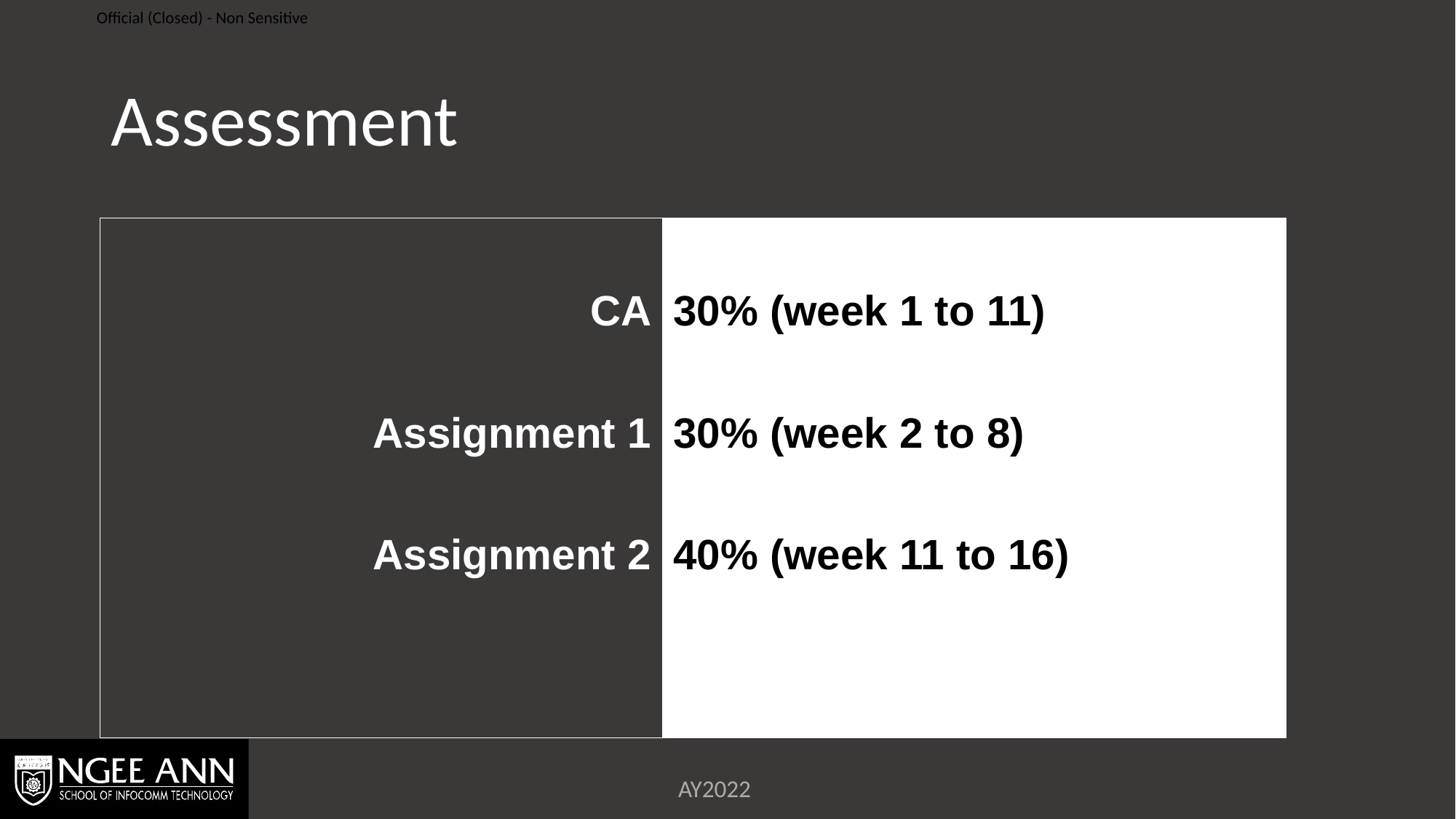

# Assessment

CA

Assignment 1

Assignment 2

30% (week 1 to 11)

30% (week 2 to 8)

40% (week 11 to 16)